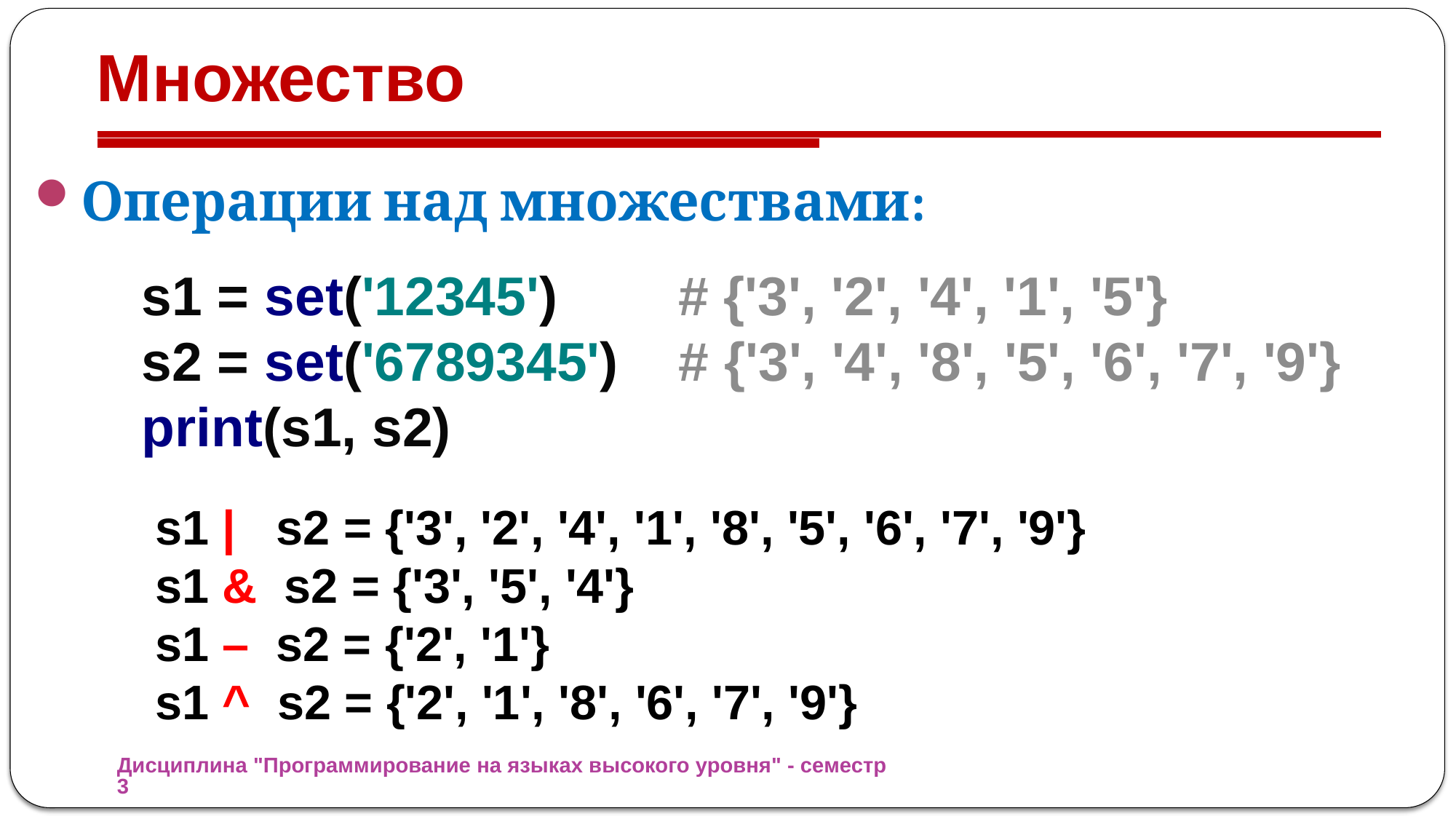

# Множество
Операции над множествами:

s1 = set('12345')        # {'3', '2', '4', '1', '5'}
s2 = set('6789345')    # {'3', '4', '8', '5', '6', '7', '9'}
print(s1, s2)
s1 |   s2 = {'3', '2', '4', '1', '8', '5', '6', '7', '9'}
s1 &  s2 = {'3', '5', '4'}
s1 –  s2 = {'2', '1'}
s1 ^  s2 = {'2', '1', '8', '6', '7', '9'}
Дисциплина "Программирование на языках высокого уровня" - семестр 3